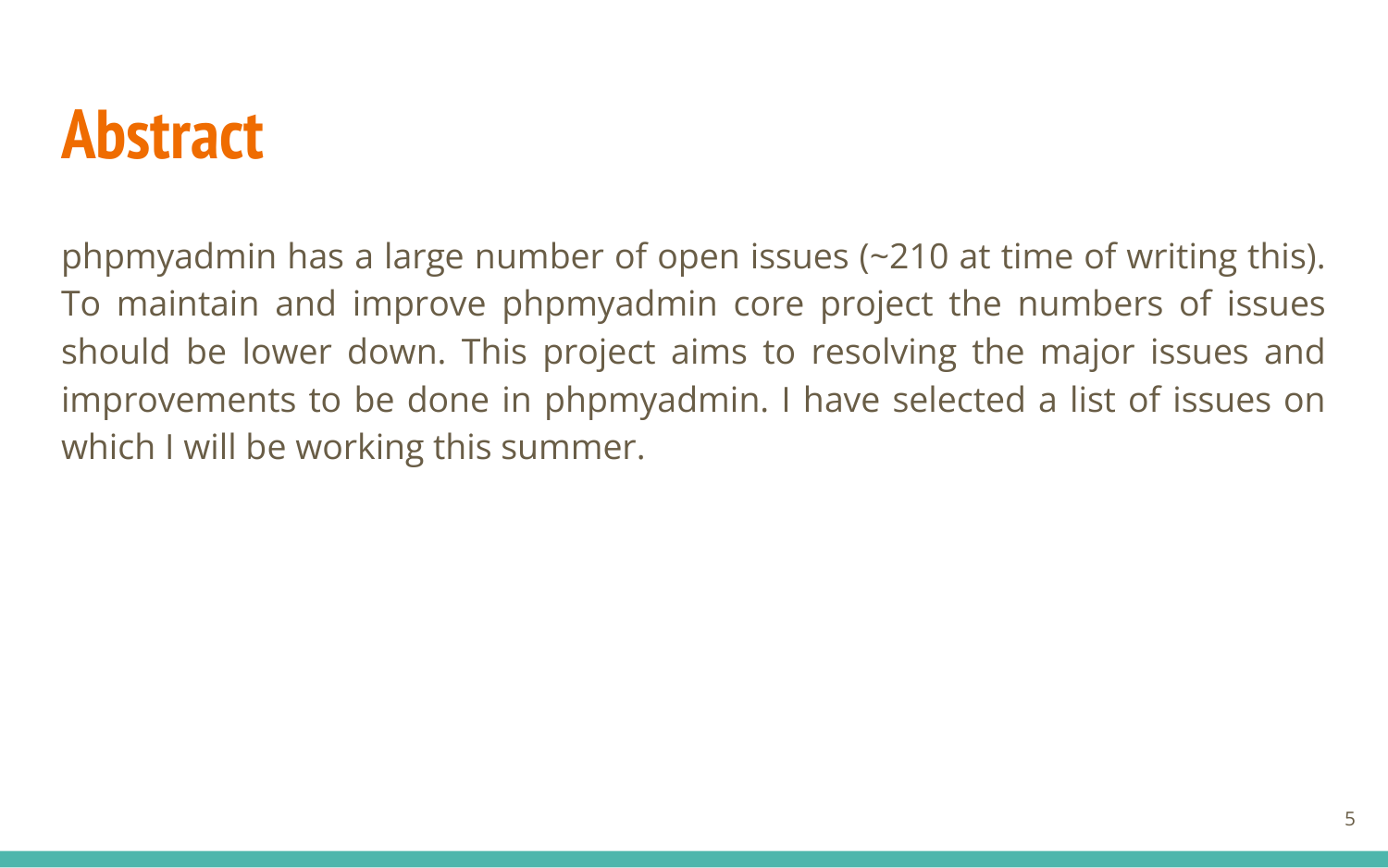

# Abstract
phpmyadmin has a large number of open issues (~210 at time of writing this). To maintain and improve phpmyadmin core project the numbers of issues should be lower down. This project aims to resolving the major issues and improvements to be done in phpmyadmin. I have selected a list of issues on which I will be working this summer.
5